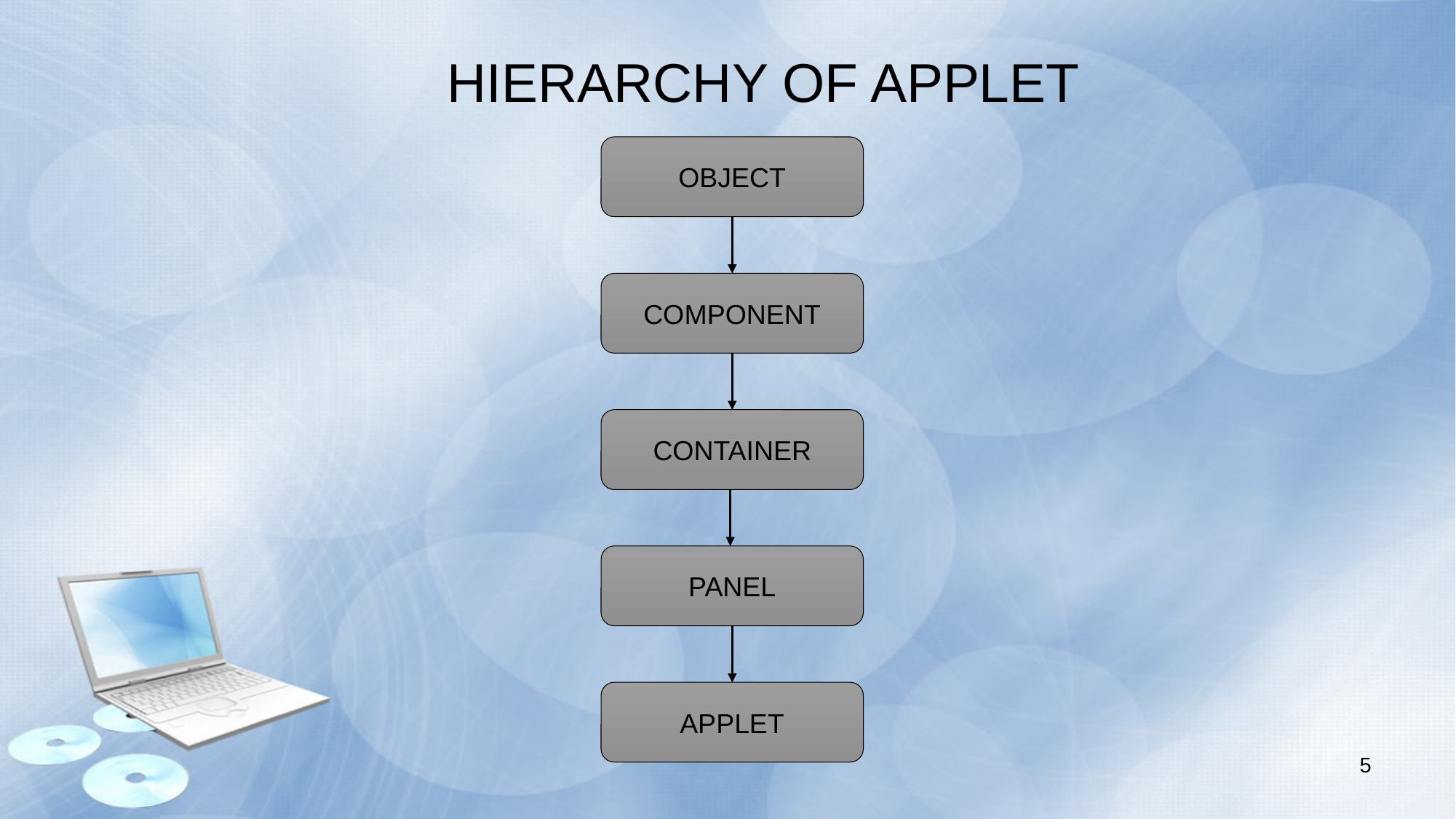

# HIERARCHY OF APPLET
OBJECT
COMPONENT
CONTAINER
PANEL
APPLET
5